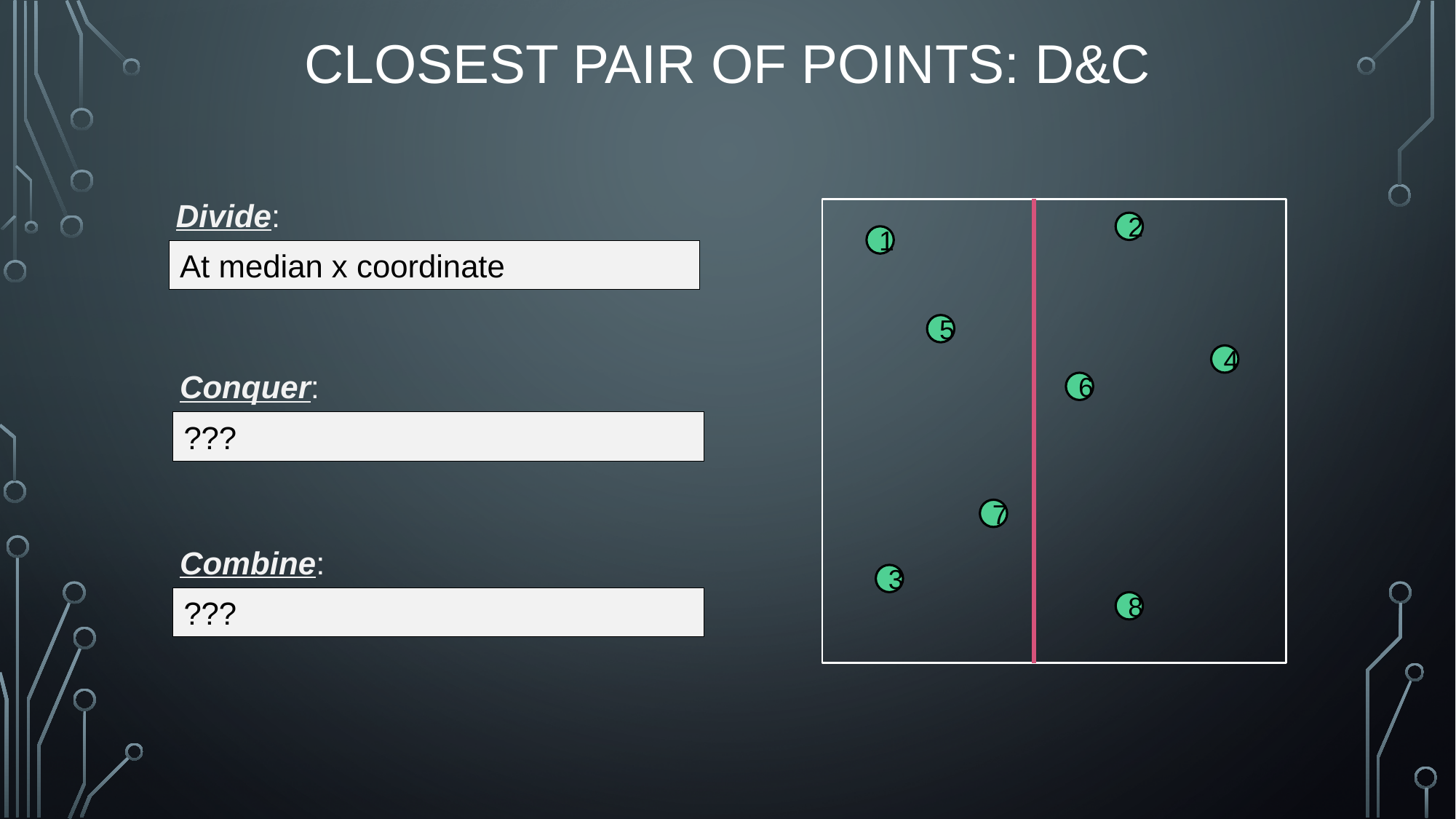

# Closest Pair of Points: D&C
Divide:

2
1
5
4
6
7
3
8
At median x coordinate
Conquer:
???
Combine:
???